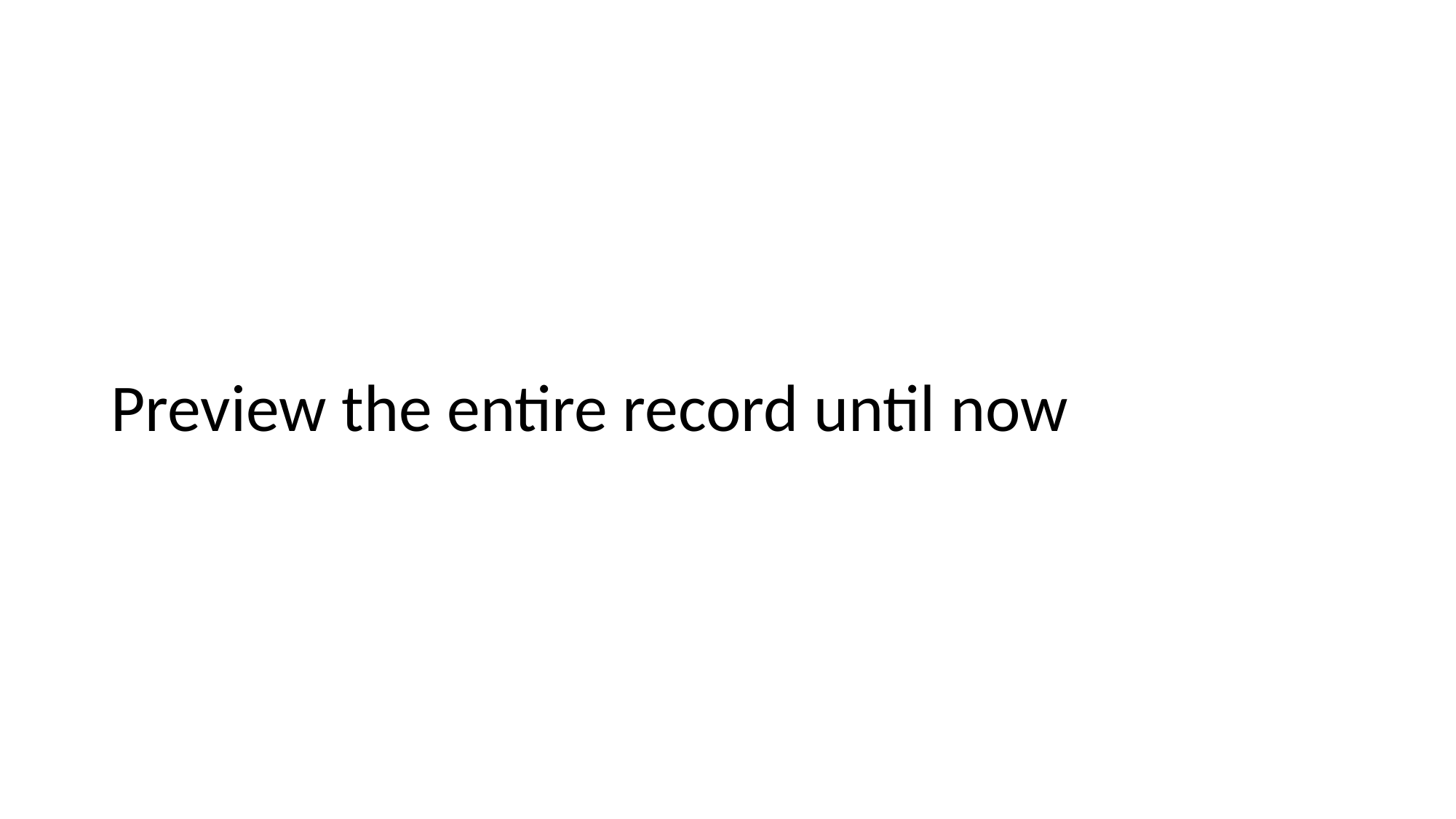

# Preview the entire record until now